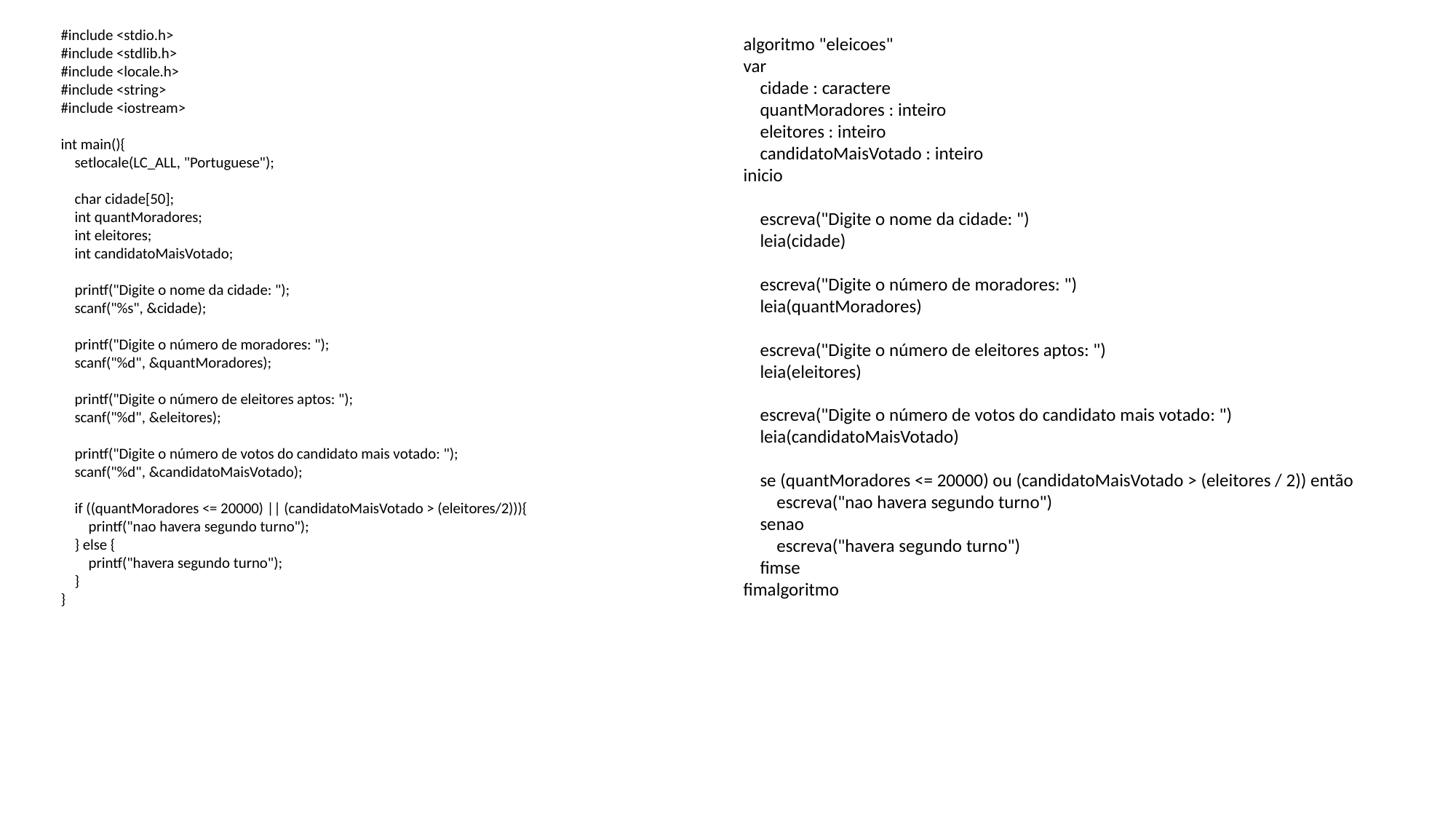

#include <stdio.h>
#include <stdlib.h>
#include <locale.h>
#include <string>
#include <iostream>
int main(){
    setlocale(LC_ALL, "Portuguese");
    char cidade[50];
    int quantMoradores;
    int eleitores;
    int candidatoMaisVotado;
    printf("Digite o nome da cidade: ");
    scanf("%s", &cidade);
    printf("Digite o número de moradores: ");
    scanf("%d", &quantMoradores);
    printf("Digite o número de eleitores aptos: ");
    scanf("%d", &eleitores);
    printf("Digite o número de votos do candidato mais votado: ");
    scanf("%d", &candidatoMaisVotado);
    if ((quantMoradores <= 20000) || (candidatoMaisVotado > (eleitores/2))){
        printf("nao havera segundo turno");
    } else {
        printf("havera segundo turno");
    }
}
algoritmo "eleicoes"
var
    cidade : caractere
    quantMoradores : inteiro
    eleitores : inteiro
    candidatoMaisVotado : inteiro
inicio

    escreva("Digite o nome da cidade: ")
    leia(cidade)

    escreva("Digite o número de moradores: ")
    leia(quantMoradores)

    escreva("Digite o número de eleitores aptos: ")
    leia(eleitores)

    escreva("Digite o número de votos do candidato mais votado: ")
    leia(candidatoMaisVotado)

    se (quantMoradores <= 20000) ou (candidatoMaisVotado > (eleitores / 2)) então
        escreva("nao havera segundo turno")
    senao
        escreva("havera segundo turno")
    fimse
fimalgoritmo